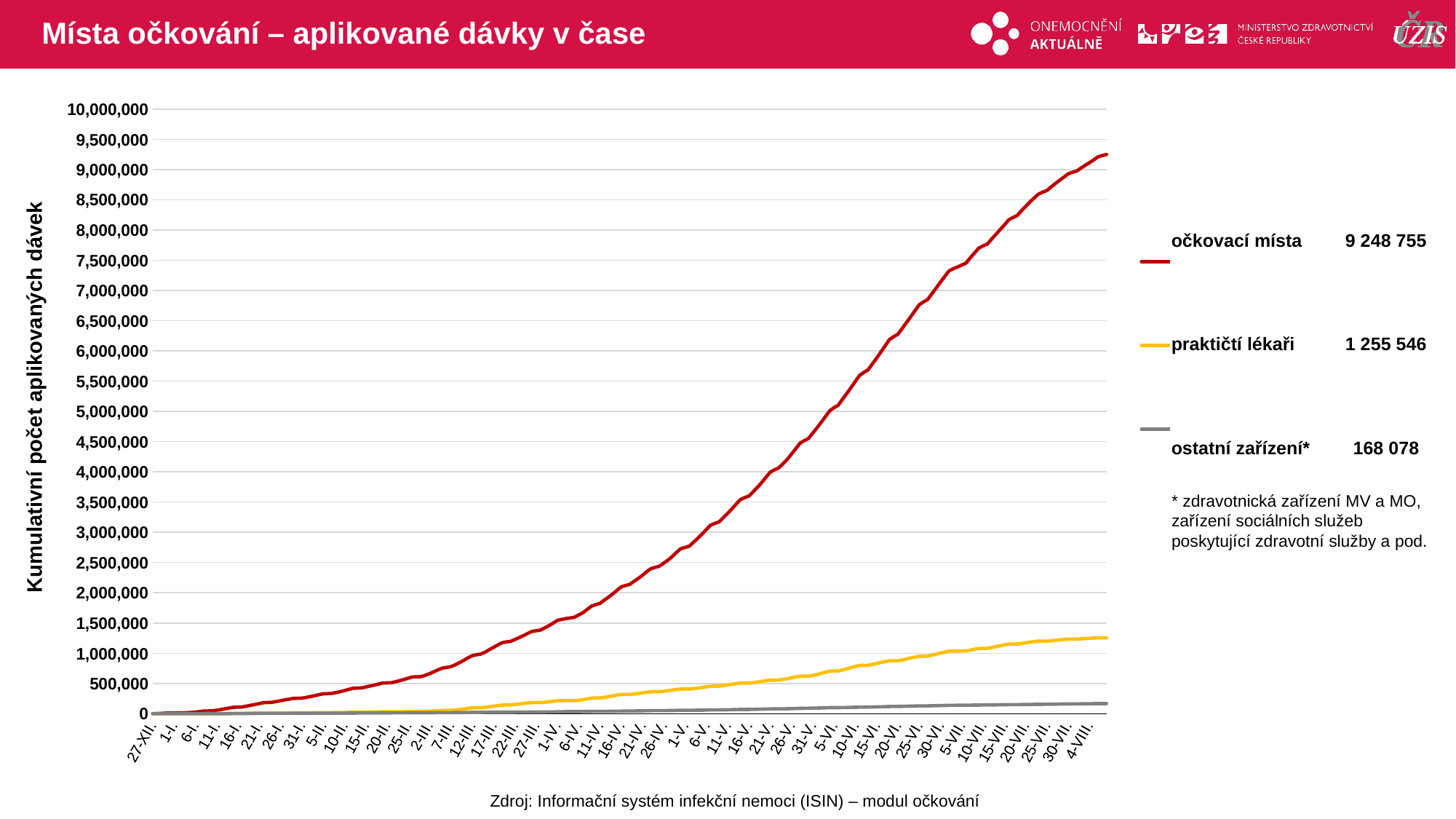

# Místa očkování – aplikované dávky v čase

### Chart

| Category | očkovací místa | praktičtí lékaři | ostatní zařízení |
|---|---|---|---|
| 27-XII. | 1260.0 | 0.0 | 1.0 |
| 28-XII. | 3532.0 | 0.0 | 28.0 |
| 29-XII. | 6930.0 | 1.0 | 83.0 |
| 30-XII. | 10337.0 | 5.0 | 162.0 |
| 31-XII. | 11621.0 | 6.0 | 183.0 |
| 1-I. | 11881.0 | 8.0 | 183.0 |
| 2-I. | 13037.0 | 9.0 | 297.0 |
| 3-I. | 13871.0 | 9.0 | 380.0 |
| 4-I. | 17418.0 | 12.0 | 423.0 |
| 5-I. | 21839.0 | 12.0 | 501.0 |
| 6-I. | 27593.0 | 46.0 | 545.0 |
| 7-I. | 35237.0 | 297.0 | 609.0 |
| 8-I. | 44166.0 | 1153.0 | 790.0 |
| 9-I. | 45935.0 | 1328.0 | 865.0 |
| 10-I. | 47656.0 | 1328.0 | 902.0 |
| 11-I. | 57039.0 | 1693.0 | 969.0 |
| 12-I. | 69453.0 | 2296.0 | 1348.0 |
| 13-I. | 81669.0 | 3063.0 | 1859.0 |
| 14-I. | 94698.0 | 4538.0 | 2542.0 |
| 15-I. | 106689.0 | 6046.0 | 2998.0 |
| 16-I. | 109274.0 | 6478.0 | 3359.0 |
| 17-I. | 112244.0 | 6745.0 | 3359.0 |
| 18-I. | 125148.0 | 7727.0 | 3759.0 |
| 19-I. | 139069.0 | 8636.0 | 4188.0 |
| 20-I. | 152542.0 | 10638.0 | 4980.0 |
| 21-I. | 167595.0 | 12105.0 | 5785.0 |
| 22-I. | 182054.0 | 13161.0 | 6123.0 |
| 23-I. | 186146.0 | 13232.0 | 6123.0 |
| 24-I. | 189107.0 | 13362.0 | 6142.0 |
| 25-I. | 201265.0 | 13625.0 | 6300.0 |
| 26-I. | 215188.0 | 13903.0 | 6574.0 |
| 27-I. | 228243.0 | 14128.0 | 6802.0 |
| 28-I. | 240963.0 | 14346.0 | 7023.0 |
| 29-I. | 254232.0 | 14923.0 | 7224.0 |
| 30-I. | 255852.0 | 15019.0 | 7320.0 |
| 31-I. | 257688.0 | 15020.0 | 7363.0 |
| 1-II. | 269031.0 | 15406.0 | 7495.0 |
| 2-II. | 282508.0 | 16015.0 | 7733.0 |
| 3-II. | 297174.0 | 16526.0 | 7921.0 |
| 4-II. | 313729.0 | 17571.0 | 8152.0 |
| 5-II. | 328764.0 | 18413.0 | 8355.0 |
| 6-II. | 331943.0 | 18414.0 | 8355.0 |
| 7-II. | 335104.0 | 18577.0 | 8356.0 |
| 8-II. | 349502.0 | 19383.0 | 8564.0 |
| 9-II. | 365214.0 | 20223.0 | 8989.0 |
| 10-II. | 382193.0 | 21221.0 | 9676.0 |
| 11-II. | 401468.0 | 23476.0 | 10589.0 |
| 12-II. | 420286.0 | 25304.0 | 11332.0 |
| 13-II. | 424307.0 | 25750.0 | 11425.0 |
| 14-II. | 426651.0 | 25770.0 | 11425.0 |
| 15-II. | 441471.0 | 26401.0 | 11679.0 |
| 16-II. | 457560.0 | 27484.0 | 12236.0 |
| 17-II. | 472562.0 | 29440.0 | 13209.0 |
| 18-II. | 490460.0 | 30940.0 | 14107.0 |
| 19-II. | 508073.0 | 32011.0 | 14547.0 |
| 20-II. | 510971.0 | 32244.0 | 14553.0 |
| 21-II. | 513039.0 | 32275.0 | 14569.0 |
| 22-II. | 528199.0 | 32809.0 | 14969.0 |
| 23-II. | 546883.0 | 33630.0 | 15298.0 |
| 24-II. | 565883.0 | 34115.0 | 15646.0 |
| 25-II. | 587648.0 | 35300.0 | 16159.0 |
| 26-II. | 607532.0 | 36469.0 | 16551.0 |
| 27-II. | 610823.0 | 36714.0 | 16561.0 |
| 28-II. | 613636.0 | 36785.0 | 16562.0 |
| 1-III. | 634484.0 | 38720.0 | 16681.0 |
| 2-III. | 662156.0 | 41354.0 | 17062.0 |
| 3-III. | 692514.0 | 45715.0 | 17582.0 |
| 4-III. | 724899.0 | 50526.0 | 18184.0 |
| 5-III. | 754187.0 | 54727.0 | 18792.0 |
| 6-III. | 765816.0 | 56013.0 | 18814.0 |
| 7-III. | 777568.0 | 56388.0 | 18909.0 |
| 8-III. | 807218.0 | 60797.0 | 19268.0 |
| 9-III. | 842516.0 | 67679.0 | 19606.0 |
| 10-III. | 880721.0 | 76899.0 | 20240.0 |
| 11-III. | 922440.0 | 87079.0 | 21338.0 |
| 12-III. | 958370.0 | 97237.0 | 22309.0 |
| 13-III. | 974083.0 | 99402.0 | 22742.0 |
| 14-III. | 986742.0 | 99803.0 | 22882.0 |
| 15-III. | 1016608.0 | 106278.0 | 23570.0 |
| 16-III. | 1056944.0 | 114559.0 | 24237.0 |
| 17-III. | 1095186.0 | 123528.0 | 24883.0 |
| 18-III. | 1134826.0 | 133309.0 | 25667.0 |
| 19-III. | 1173060.0 | 142303.0 | 26326.0 |
| 20-III. | 1187412.0 | 144630.0 | 26738.0 |
| 21-III. | 1195928.0 | 144972.0 | 26798.0 |
| 22-III. | 1225382.0 | 152235.0 | 26888.0 |
| 23-III. | 1256517.0 | 160769.0 | 27018.0 |
| 24-III. | 1289779.0 | 169473.0 | 27495.0 |
| 25-III. | 1324976.0 | 177521.0 | 28299.0 |
| 26-III. | 1360030.0 | 183528.0 | 29408.0 |
| 27-III. | 1371888.0 | 184599.0 | 29704.0 |
| 28-III. | 1381360.0 | 184722.0 | 29760.0 |
| 29-III. | 1416519.0 | 189134.0 | 29833.0 |
| 30-III. | 1455204.0 | 196952.0 | 30030.0 |
| 31-III. | 1496014.0 | 205631.0 | 30529.0 |
| 1-IV. | 1542468.0 | 214629.0 | 32498.0 |
| 2-IV. | 1559519.0 | 216092.0 | 33574.0 |
| 3-IV. | 1572781.0 | 216513.0 | 34350.0 |
| 4-IV. | 1583874.0 | 216520.0 | 34501.0 |
| 5-IV. | 1593272.0 | 216607.0 | 34505.0 |
| 6-IV. | 1632695.0 | 221810.0 | 35086.0 |
| 7-IV. | 1667949.0 | 231477.0 | 35568.0 |
| 8-IV. | 1722205.0 | 244691.0 | 37389.0 |
| 9-IV. | 1776864.0 | 257590.0 | 39030.0 |
| 10-IV. | 1804108.0 | 260411.0 | 39563.0 |
| 11-IV. | 1823291.0 | 260880.0 | 39624.0 |
| 12-IV. | 1875624.0 | 270992.0 | 40130.0 |
| 13-IV. | 1925729.0 | 282626.0 | 40341.0 |
| 14-IV. | 1978669.0 | 294999.0 | 40991.0 |
| 15-IV. | 2038070.0 | 307929.0 | 41966.0 |
| 16-IV. | 2096755.0 | 318090.0 | 43164.0 |
| 17-IV. | 2120487.0 | 318776.0 | 44325.0 |
| 18-IV. | 2137743.0 | 318953.0 | 44770.0 |
| 19-IV. | 2187583.0 | 326921.0 | 46176.0 |
| 20-IV. | 2235290.0 | 336191.0 | 47061.0 |
| 21-IV. | 2287182.0 | 345753.0 | 47496.0 |
| 22-IV. | 2346849.0 | 356046.0 | 49229.0 |
| 23-IV. | 2399397.0 | 363549.0 | 50817.0 |
| 24-IV. | 2420929.0 | 364274.0 | 51532.0 |
| 25-IV. | 2439273.0 | 364476.0 | 51605.0 |
| 26-IV. | 2488500.0 | 371456.0 | 51894.0 |
| 27-IV. | 2539101.0 | 380465.0 | 52403.0 |
| 28-IV. | 2599741.0 | 390485.0 | 52915.0 |
| 29-IV. | 2666104.0 | 401500.0 | 55179.0 |
| 30-IV. | 2727877.0 | 408460.0 | 57009.0 |
| 1-V. | 2749691.0 | 408943.0 | 57269.0 |
| 2-V. | 2770405.0 | 409085.0 | 57495.0 |
| 3-V. | 2835544.0 | 414577.0 | 57945.0 |
| 4-V. | 2900134.0 | 422706.0 | 58299.0 |
| 5-V. | 2969409.0 | 433288.0 | 58879.0 |
| 6-V. | 3044055.0 | 445420.0 | 61015.0 |
| 7-V. | 3117455.0 | 454927.0 | 63343.0 |
| 8-V. | 3146998.0 | 455718.0 | 63944.0 |
| 9-V. | 3171954.0 | 456012.0 | 64009.0 |
| 10-V. | 3240087.0 | 465130.0 | 64840.0 |
| 11-V. | 3310926.0 | 476447.0 | 65619.0 |
| 12-V. | 3385766.0 | 487485.0 | 66908.0 |
| 13-V. | 3463923.0 | 498391.0 | 69312.0 |
| 14-V. | 3540070.0 | 506649.0 | 70817.0 |
| 15-V. | 3572607.0 | 507466.0 | 71375.0 |
| 16-V. | 3598956.0 | 507657.0 | 71737.0 |
| 17-V. | 3669148.0 | 514577.0 | 72826.0 |
| 18-V. | 3742311.0 | 524025.0 | 74003.0 |
| 19-V. | 3821777.0 | 533978.0 | 75743.0 |
| 20-V. | 3908535.0 | 545691.0 | 77821.0 |
| 21-V. | 3992037.0 | 555427.0 | 79467.0 |
| 22-V. | 4033564.0 | 556596.0 | 79938.0 |
| 23-V. | 4064053.0 | 556813.0 | 80458.0 |
| 24-V. | 4132277.0 | 566853.0 | 81409.0 |
| 25-V. | 4203840.0 | 579807.0 | 82496.0 |
| 26-V. | 4291835.0 | 593373.0 | 84062.0 |
| 27-V. | 4380736.0 | 608085.0 | 86820.0 |
| 28-V. | 4472044.0 | 620286.0 | 89207.0 |
| 29-V. | 4515918.0 | 621520.0 | 90105.0 |
| 30-V. | 4551686.0 | 621756.0 | 90781.0 |
| 31-V. | 4639278.0 | 632961.0 | 93129.0 |
| 1-VI. | 4726924.0 | 649029.0 | 94352.0 |
| 2-VI. | 4820880.0 | 667305.0 | 96321.0 |
| 3-VI. | 4914878.0 | 686725.0 | 98279.0 |
| 4-VI. | 5010867.0 | 705570.0 | 100442.0 |
| 5-VI. | 5061202.0 | 707620.0 | 100751.0 |
| 6-VI. | 5102291.0 | 708087.0 | 101059.0 |
| 7-VI. | 5200688.0 | 724296.0 | 102384.0 |
| 8-VI. | 5296600.0 | 742959.0 | 103449.0 |
| 9-VI. | 5394619.0 | 762585.0 | 105424.0 |
| 10-VI. | 5494931.0 | 781730.0 | 107347.0 |
| 11-VI. | 5595080.0 | 798487.0 | 108801.0 |
| 12-VI. | 5645239.0 | 800191.0 | 109466.0 |
| 13-VI. | 5686573.0 | 800366.0 | 110208.0 |
| 14-VI. | 5784625.0 | 815047.0 | 111655.0 |
| 15-VI. | 5881422.0 | 831196.0 | 112754.0 |
| 16-VI. | 5981093.0 | 847313.0 | 114472.0 |
| 17-VI. | 6082662.0 | 862497.0 | 117297.0 |
| 18-VI. | 6186594.0 | 875518.0 | 120121.0 |
| 19-VI. | 6235703.0 | 876555.0 | 120814.0 |
| 20-VI. | 6275780.0 | 876841.0 | 121460.0 |
| 21-VI. | 6370853.0 | 889826.0 | 122760.0 |
| 22-VI. | 6467056.0 | 905108.0 | 123965.0 |
| 23-VI. | 6563902.0 | 920699.0 | 125730.0 |
| 24-VI. | 6663064.0 | 936831.0 | 128172.0 |
| 25-VI. | 6762592.0 | 950930.0 | 129578.0 |
| 26-VI. | 6810667.0 | 952700.0 | 130151.0 |
| 27-VI. | 6850309.0 | 952979.0 | 130667.0 |
| 28-VI. | 6946124.0 | 967806.0 | 131931.0 |
| 29-VI. | 7040872.0 | 985273.0 | 133502.0 |
| 30-VI. | 7138419.0 | 1002434.0 | 135429.0 |
| 1-VII. | 7230392.0 | 1020287.0 | 137199.0 |
| 2-VII. | 7322759.0 | 1036757.0 | 138674.0 |
| 3-VII. | 7359448.0 | 1037885.0 | 139224.0 |
| 4-VII. | 7388064.0 | 1037952.0 | 139739.0 |
| 5-VII. | 7420109.0 | 1038063.0 | 140102.0 |
| 6-VII. | 7452379.0 | 1038354.0 | 140369.0 |
| 7-VII. | 7540403.0 | 1051941.0 | 142017.0 |
| 8-VII. | 7619538.0 | 1066719.0 | 143254.0 |
| 9-VII. | 7700556.0 | 1079854.0 | 144285.0 |
| 10-VII. | 7737270.0 | 1080365.0 | 144766.0 |
| 11-VII. | 7767469.0 | 1080875.0 | 145291.0 |
| 12-VII. | 7847556.0 | 1094680.0 | 146124.0 |
| 13-VII. | 7925911.0 | 1109364.0 | 146721.0 |
| 14-VII. | 8005652.0 | 1123535.0 | 148234.0 |
| 15-VII. | 8082330.0 | 1138041.0 | 149352.0 |
| 16-VII. | 8166134.0 | 1150764.0 | 150205.0 |
| 17-VII. | 8205191.0 | 1151038.0 | 150377.0 |
| 18-VII. | 8238400.0 | 1151392.0 | 150553.0 |
| 19-VII. | 8316031.0 | 1161191.0 | 151569.0 |
| 20-VII. | 8390227.0 | 1172265.0 | 152316.0 |
| 21-VII. | 8461835.0 | 1182849.0 | 153583.0 |
| 22-VII. | 8528402.0 | 1192540.0 | 154611.0 |
| 23-VII. | 8593624.0 | 1200336.0 | 155636.0 |
| 24-VII. | 8626442.0 | 1200590.0 | 156100.0 |
| 25-VII. | 8653309.0 | 1200653.0 | 156447.0 |
| 26-VII. | 8713859.0 | 1207132.0 | 157490.0 |
| 27-VII. | 8769924.0 | 1214723.0 | 158513.0 |
| 28-VII. | 8823392.0 | 1221899.0 | 159991.0 |
| 29-VII. | 8874452.0 | 1228890.0 | 160801.0 |
| 30-VII. | 8928596.0 | 1234170.0 | 162056.0 |
| 31-VII. | 8954619.0 | 1234378.0 | 162479.0 |
| 1-VIII. | 8975506.0 | 1234439.0 | 162884.0 |
| 2-VIII. | 9024092.0 | 1238230.0 | 163547.0 |
| 3-VIII. | 9069914.0 | 1242924.0 | 164140.0 |
| 4-VIII. | 9113102.0 | 1247252.0 | 165283.0 |
| 5-VIII. | 9159624.0 | 1251743.0 | 166382.0 |
| 6-VIII. | 9210471.0 | 1255391.0 | 167205.0 |
| 7-VIII. | 9231342.0 | 1255526.0 | 167561.0 |
| 8-VIII. | 9248755.0 | 1255546.0 | 168078.0 |
| očkovací místa | 9 248 755 |
| --- | --- |
| praktičtí lékaři | 1 255 546 |
| ostatní zařízení\* | 168 078 |
Kumulativní počet aplikovaných dávek
* zdravotnická zařízení MV a MO, zařízení sociálních služeb poskytující zdravotní služby a pod.
Zdroj: Informační systém infekční nemoci (ISIN) – modul očkování